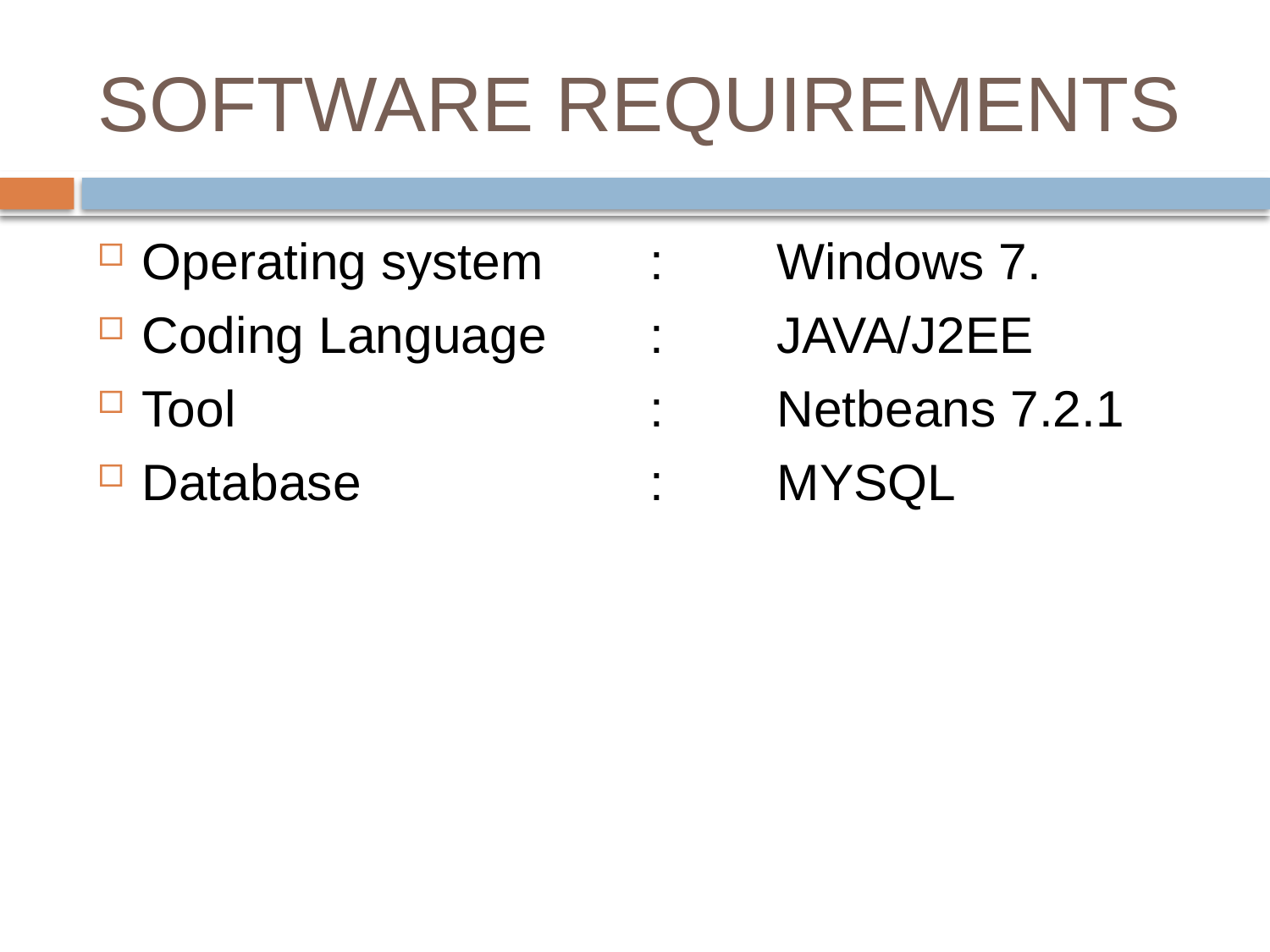

# SOFTWARE REQUIREMENTS
Operating system 	: 	Windows 7.
Coding Language	:	JAVA/J2EE
Tool				:	Netbeans 7.2.1
Database			:	MYSQL